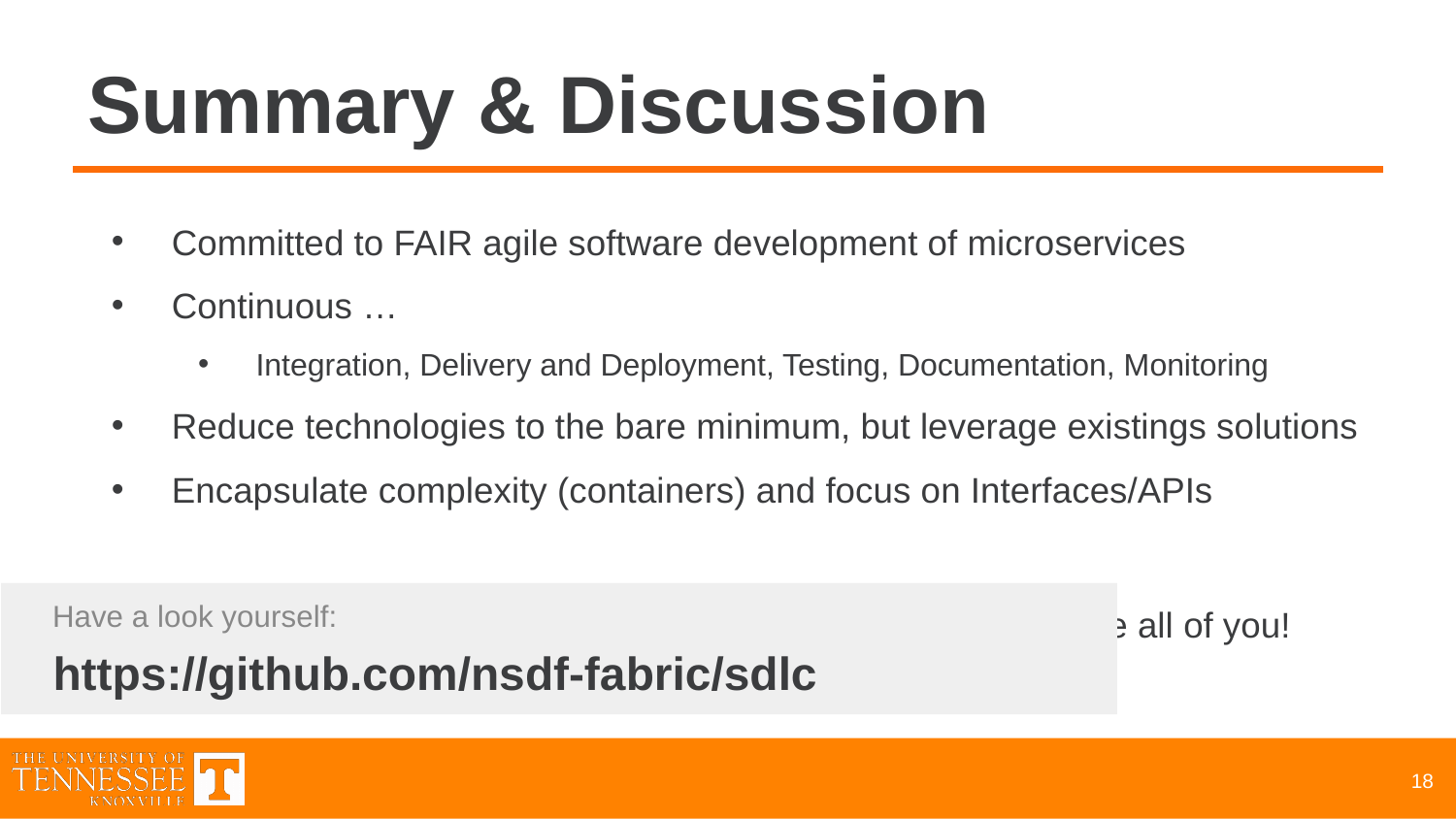

# Summary & Discussion
Committed to FAIR agile software development of microservices
Continuous …
Integration, Delivery and Deployment, Testing, Documentation, Monitoring
Reduce technologies to the bare minimum, but leverage existings solutions
Encapsulate complexity (containers) and focus on Interfaces/APIs
We certainly overlooked many details, so we would like to engage all of you!

Have a look yourself:
https://github.com/nsdf-fabric/sdlc
18